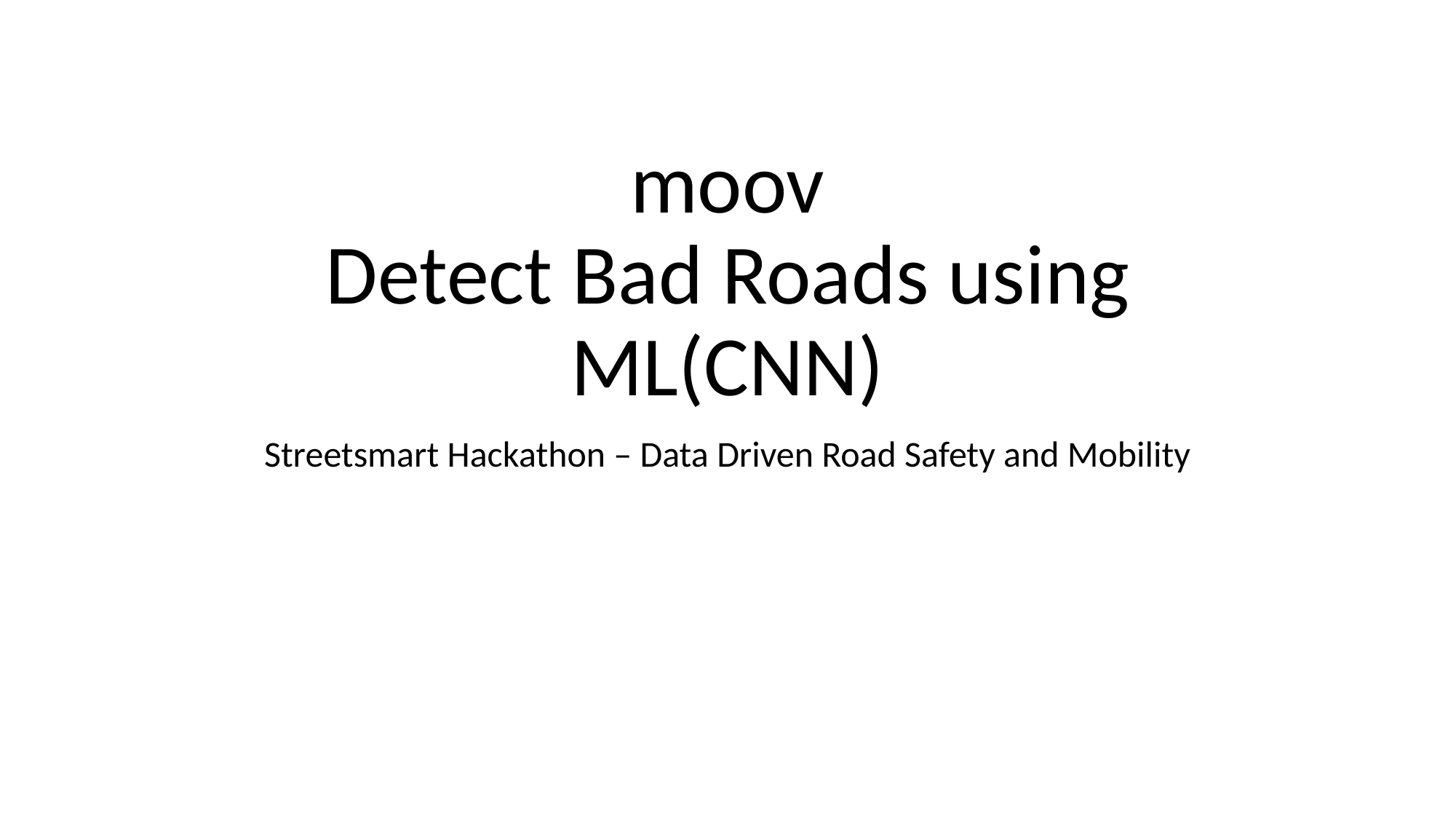

# moov Detect Bad Roads using ML(CNN)
Streetsmart Hackathon – Data Driven Road Safety and Mobility